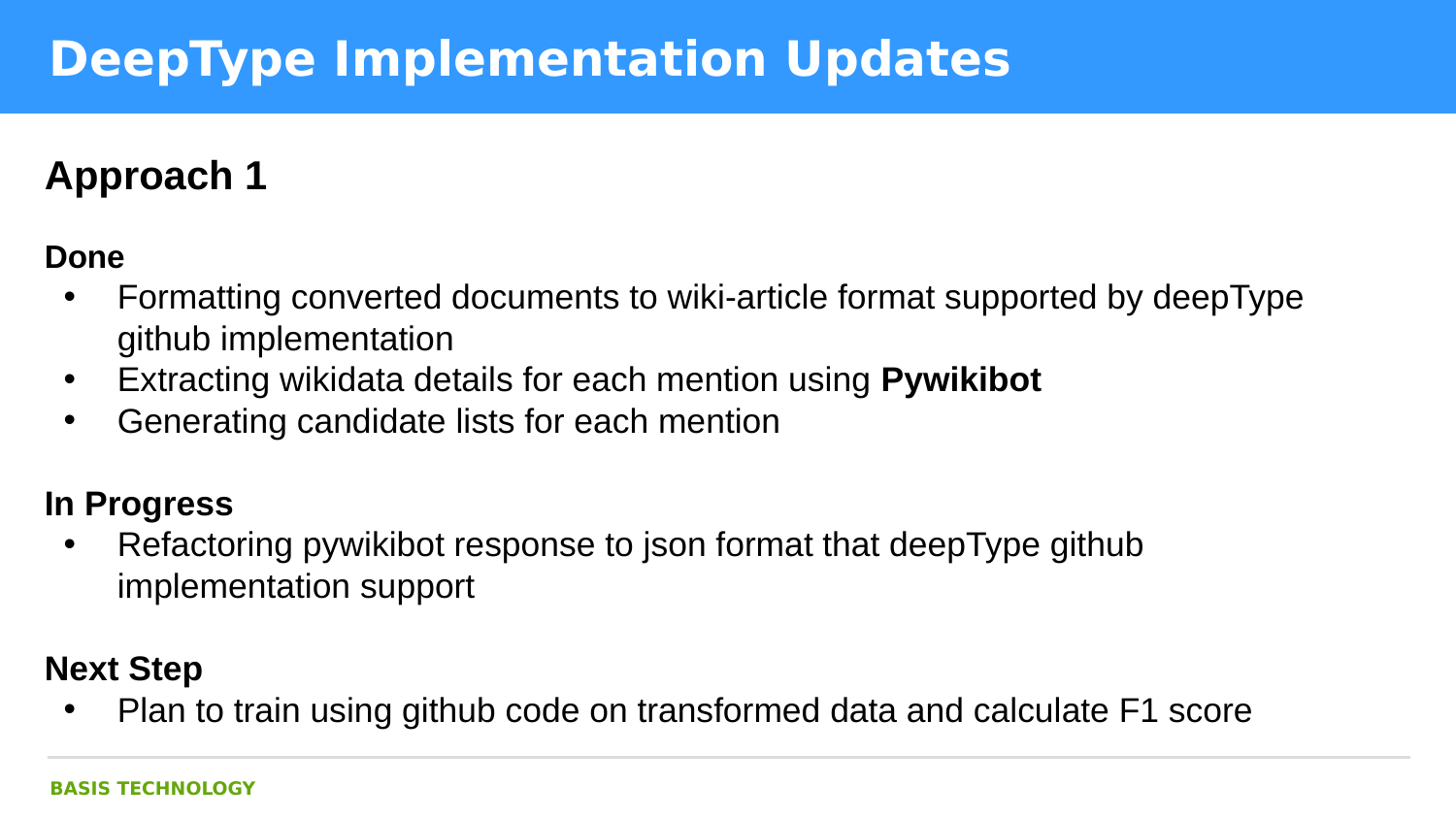

# DeepType Implementation Updates
Approach 1

Done
Formatting converted documents to wiki-article format supported by deepType github implementation
Extracting wikidata details for each mention using Pywikibot
Generating candidate lists for each mention

In Progress
Refactoring pywikibot response to json format that deepType github implementation support

Next Step
Plan to train using github code on transformed data and calculate F1 score

BASIS TECHNOLOGY